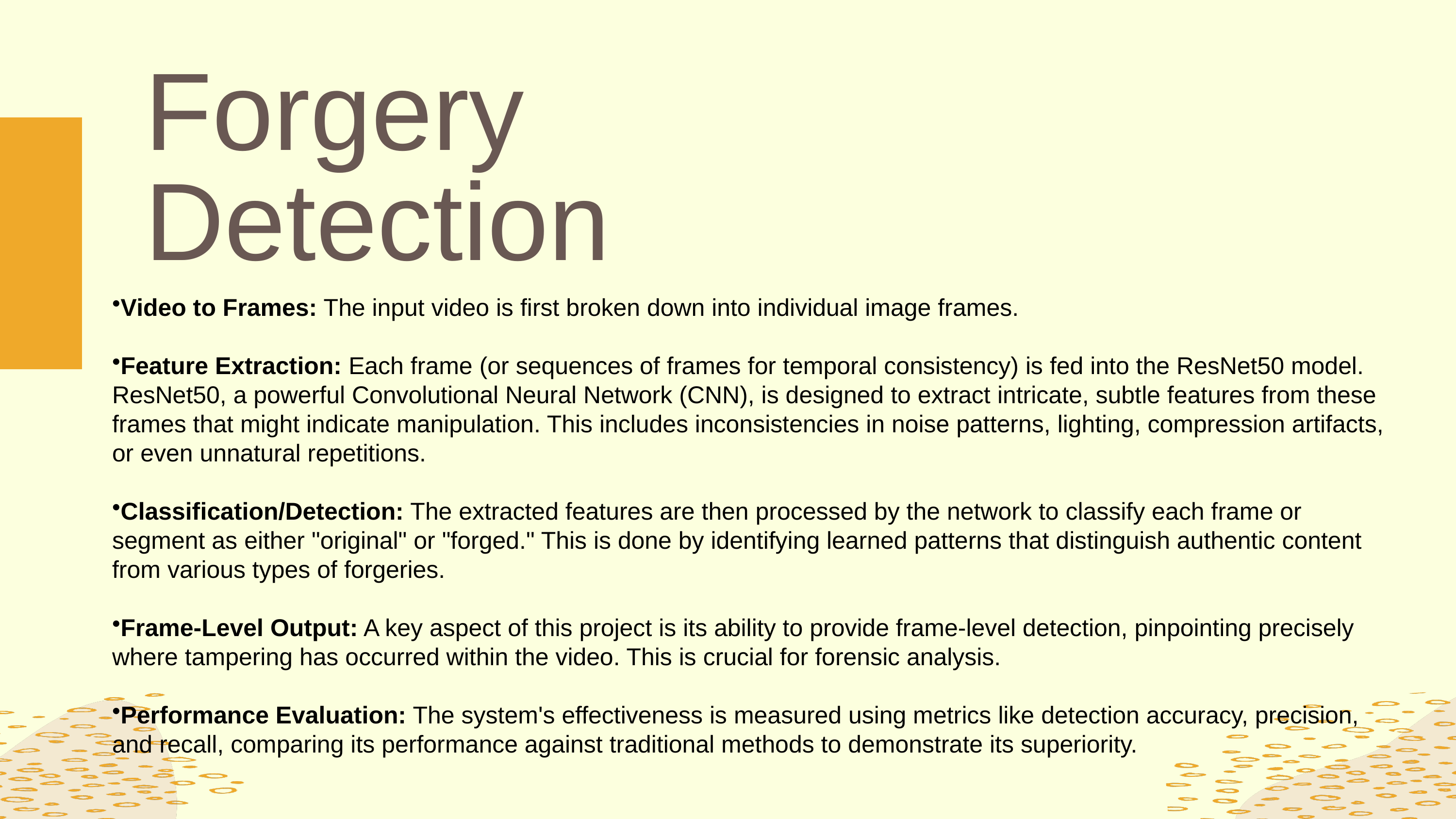

Forgery Detection

Video to Frames: The input video is first broken down into individual image frames.

Feature Extraction: Each frame (or sequences of frames for temporal consistency) is fed into the ResNet50 model. ResNet50, a powerful Convolutional Neural Network (CNN), is designed to extract intricate, subtle features from these frames that might indicate manipulation. This includes inconsistencies in noise patterns, lighting, compression artifacts, or even unnatural repetitions.

Classification/Detection: The extracted features are then processed by the network to classify each frame or segment as either "original" or "forged." This is done by identifying learned patterns that distinguish authentic content from various types of forgeries.

Frame-Level Output: A key aspect of this project is its ability to provide frame-level detection, pinpointing precisely where tampering has occurred within the video. This is crucial for forensic analysis.

Performance Evaluation: The system's effectiveness is measured using metrics like detection accuracy, precision, and recall, comparing its performance against traditional methods to demonstrate its superiority.